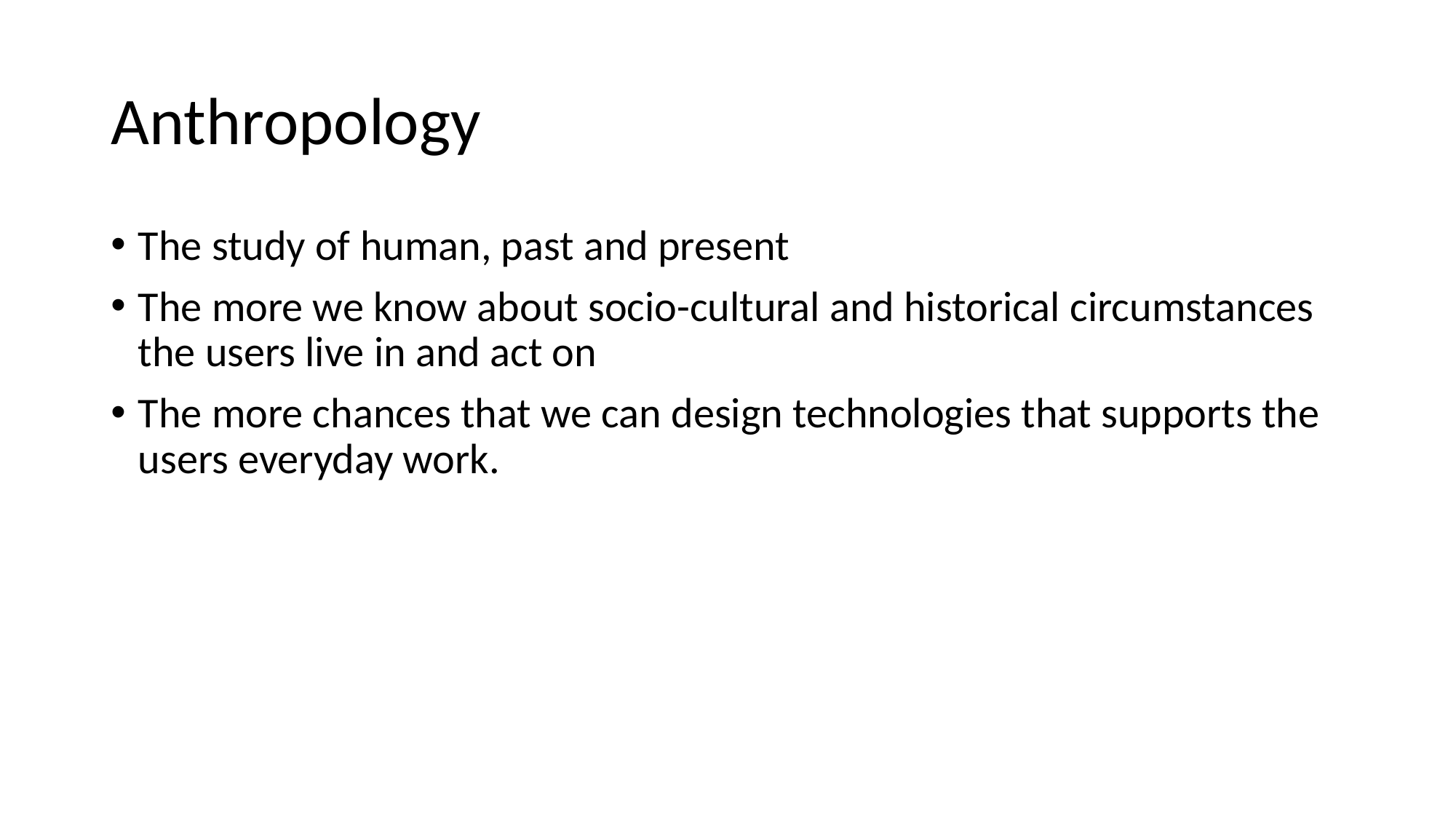

# Anthropology
The study of human, past and present
The more we know about socio-cultural and historical circumstances the users live in and act on
The more chances that we can design technologies that supports the users everyday work.